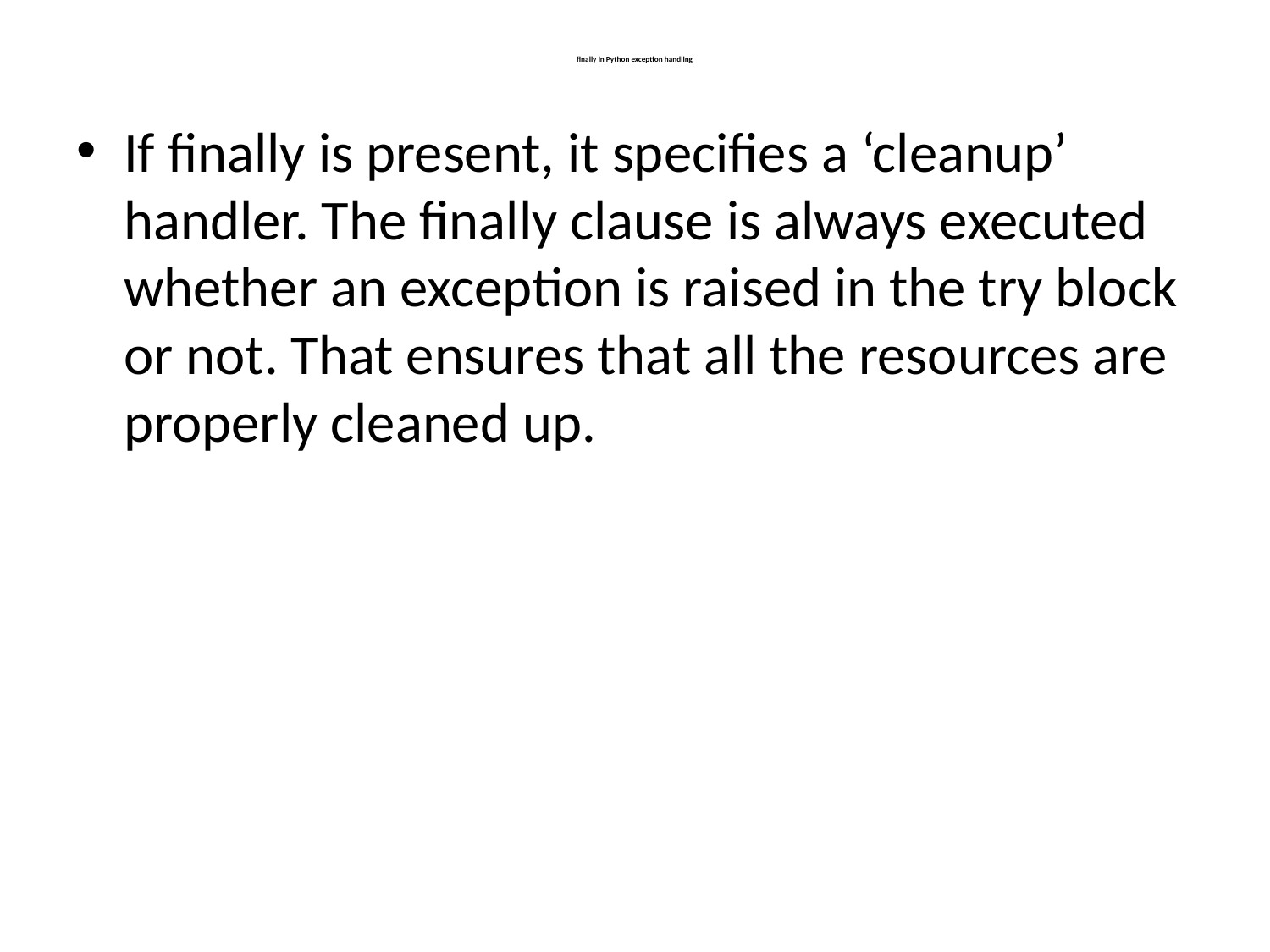

# finally in Python exception handling
If finally is present, it specifies a ‘cleanup’ handler. The finally clause is always executed whether an exception is raised in the try block or not. That ensures that all the resources are properly cleaned up.